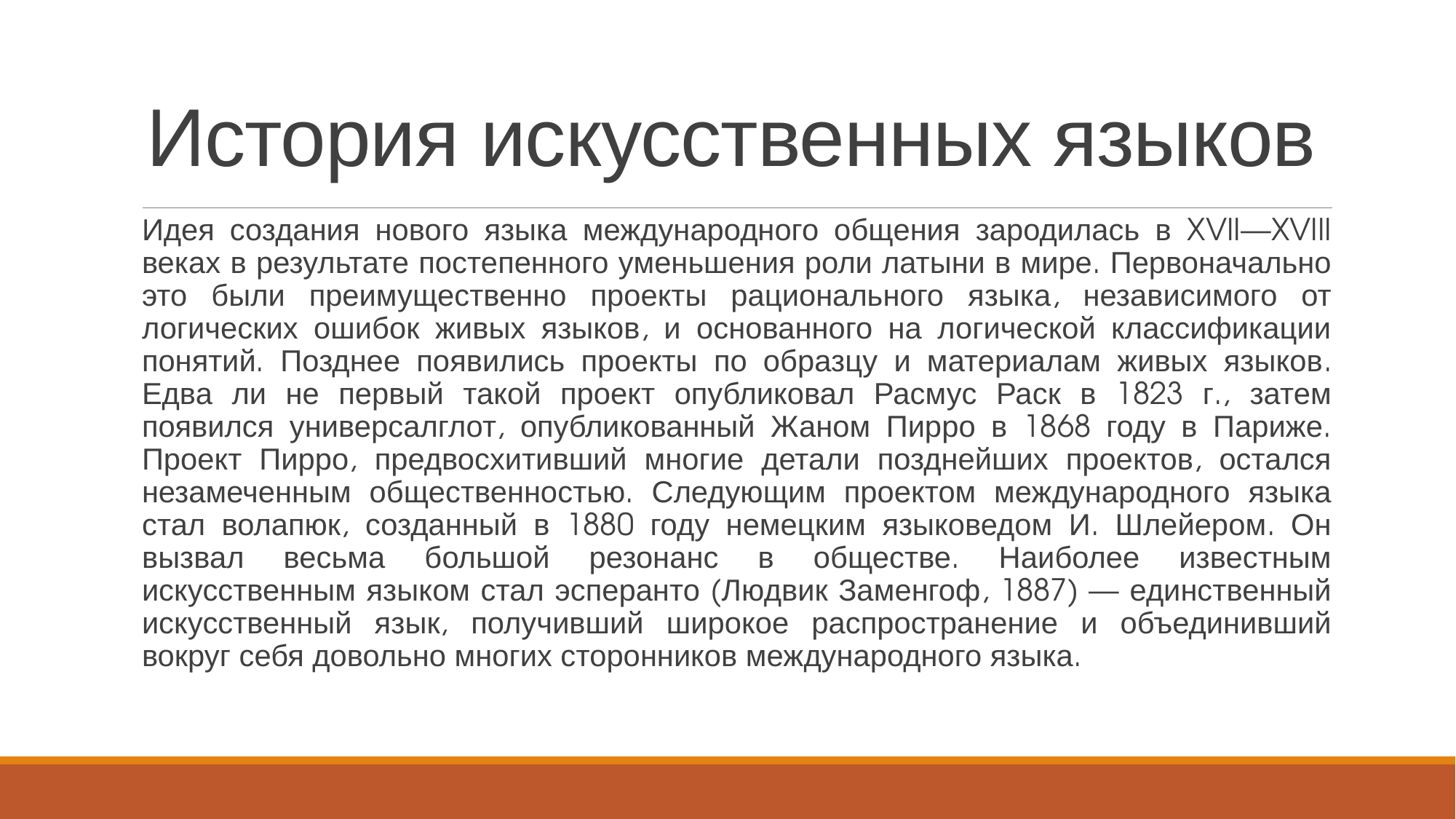

# История искусственных языков
Идея создания нового языка международного общения зародилась в XVII—XVIII веках в результате постепенного уменьшения роли латыни в мире. Первоначально это были преимущественно проекты рационального языка, независимого от логических ошибок живых языков, и основанного на логической классификации понятий. Позднее появились проекты по образцу и материалам живых языков. Едва ли не первый такой проект опубликовал Расмус Раск в 1823 г., затем появился универсалглот, опубликованный Жаном Пирро в 1868 году в Париже. Проект Пирро, предвосхитивший многие детали позднейших проектов, остался незамеченным общественностью. Следующим проектом международного языка стал волапюк, созданный в 1880 году немецким языковедом И. Шлейером. Он вызвал весьма большой резонанс в обществе. Наиболее известным искусственным языком стал эсперанто (Людвик Заменгоф, 1887) — единственный искусственный язык, получивший широкое распространение и объединивший вокруг себя довольно многих сторонников международного языка.